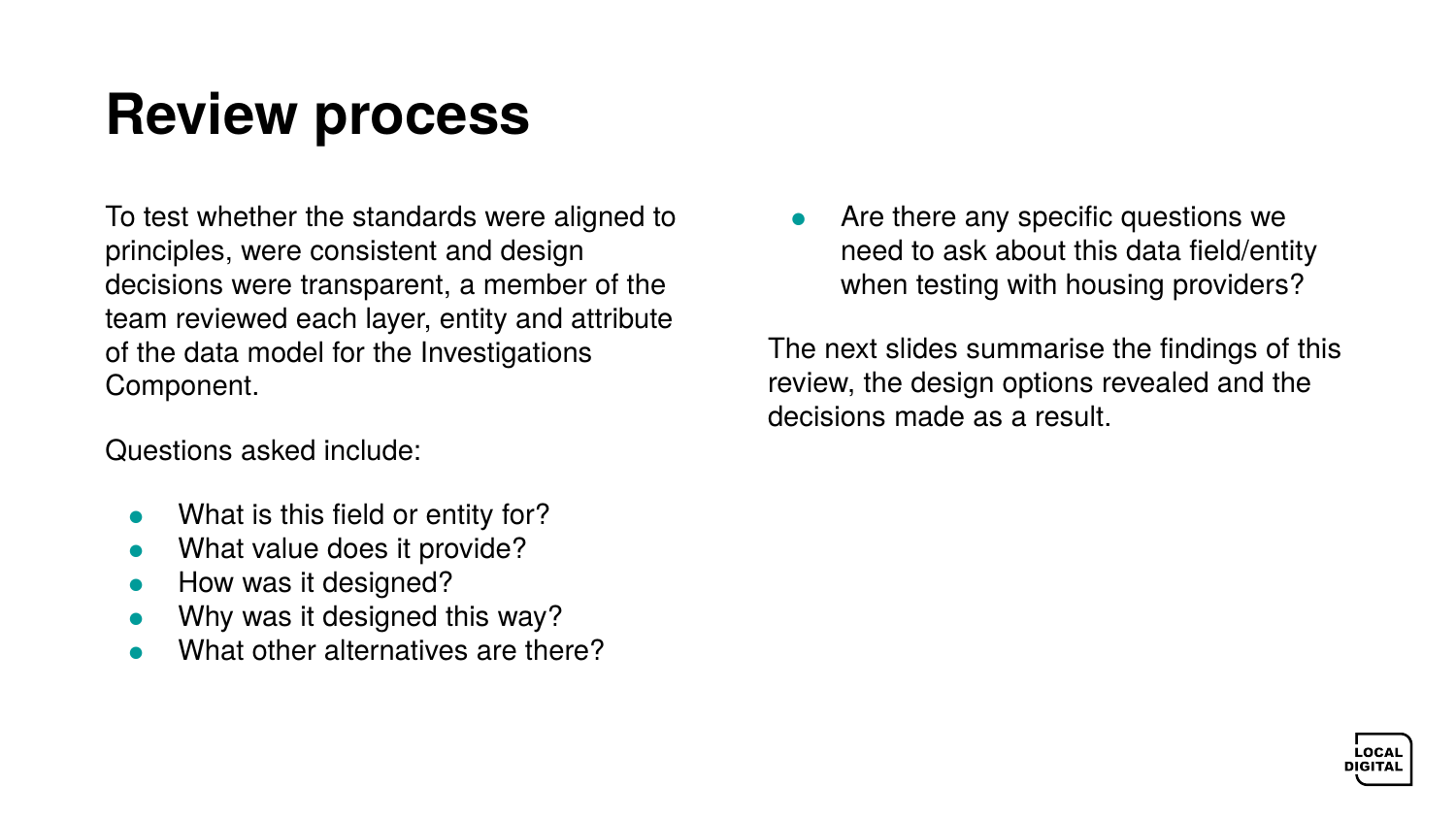

# Review process
To test whether the standards were aligned to principles, were consistent and design decisions were transparent, a member of the team reviewed each layer, entity and attribute of the data model for the Investigations Component.
Questions asked include:
What is this field or entity for?
What value does it provide?
How was it designed?
Why was it designed this way?
What other alternatives are there?
Are there any specific questions we need to ask about this data field/entity when testing with housing providers?
The next slides summarise the findings of this review, the design options revealed and the decisions made as a result.